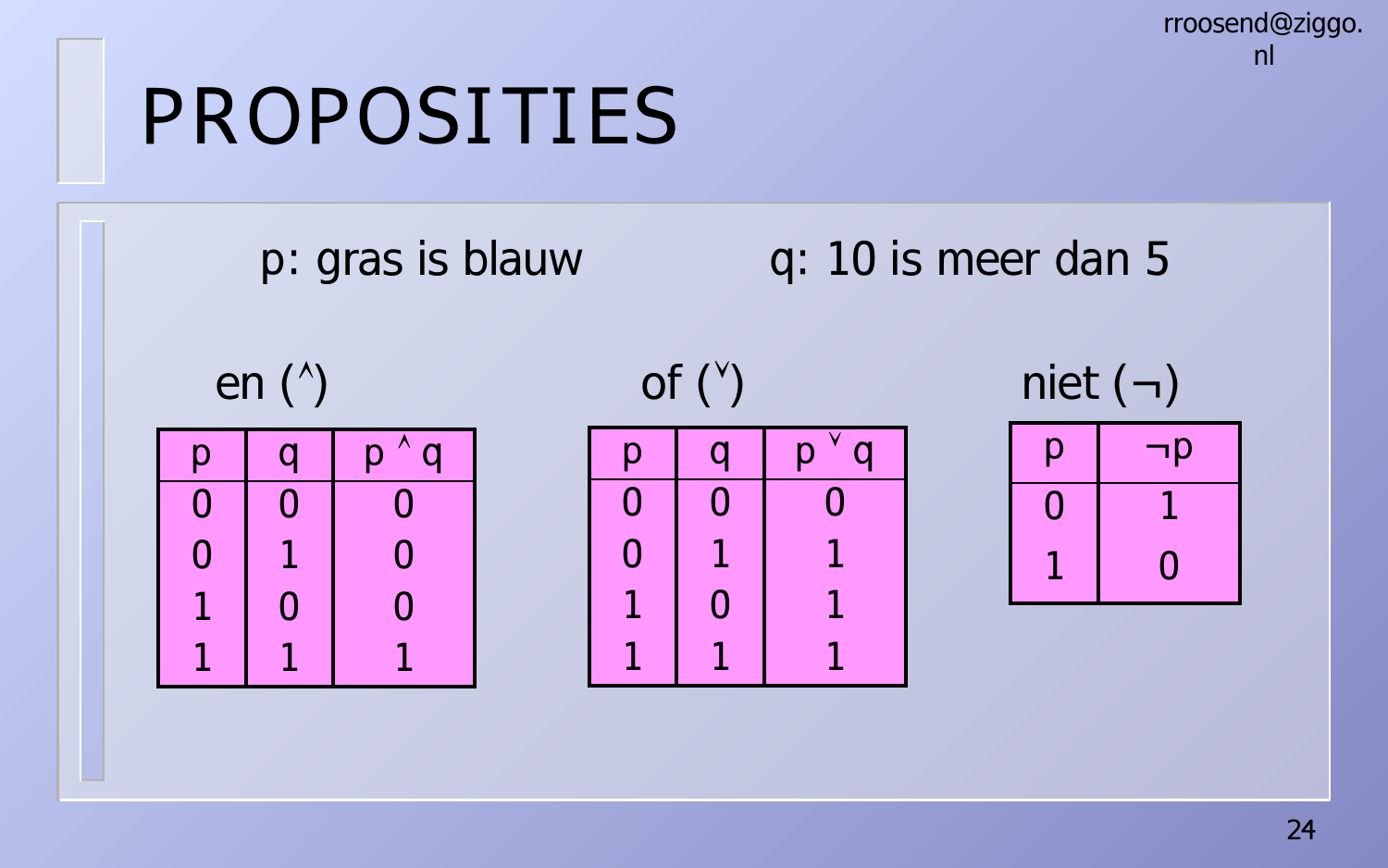

rroosend@ziggo.nl
# PROPOSITIES
p: gras is blauw             q: 10 is meer dan 5

en (∧)
of (∨)
niet (¬)
| p | ¬p |
| --- | --- |
| 0 | 1 |
| 1 | 0 |
| p | q | p ∨ q |
| --- | --- | --- |
| 0 | 0 | 0 |
| 0 | 1 | 1 |
| 1 | 0 | 1 |
| 1 | 1 | 1 |
| p | q | p ∧ q |
| --- | --- | --- |
| 0 | 0 | 0 |
| 0 | 1 | 0 |
| 1 | 0 | 0 |
| 1 | 1 | 1 |
24